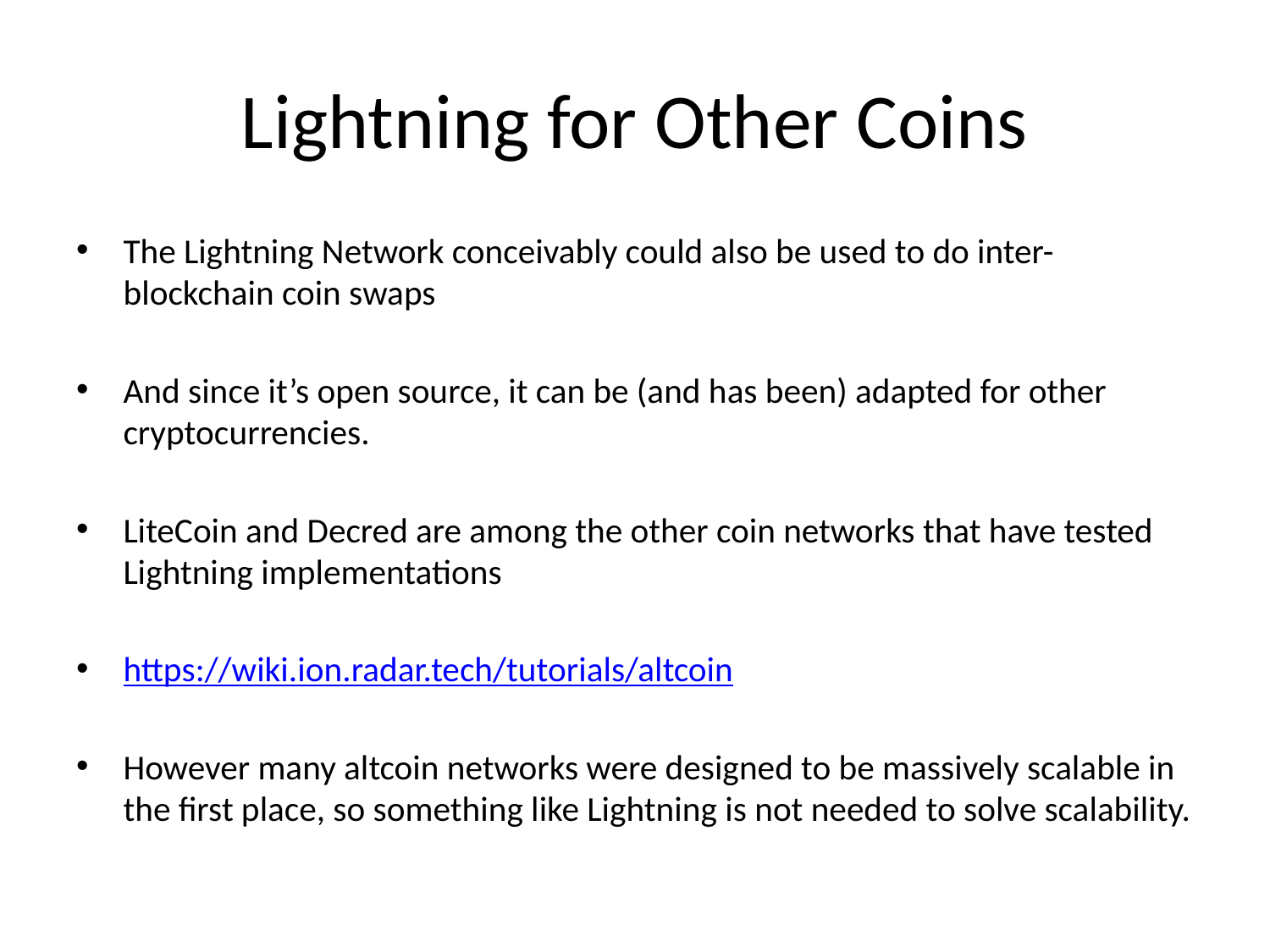

# Lightning for Other Coins
The Lightning Network conceivably could also be used to do inter-blockchain coin swaps

And since it’s open source, it can be (and has been) adapted for other cryptocurrencies.

LiteCoin and Decred are among the other coin networks that have tested Lightning implementations

https://wiki.ion.radar.tech/tutorials/altcoin

However many altcoin networks were designed to be massively scalable in the first place, so something like Lightning is not needed to solve scalability.